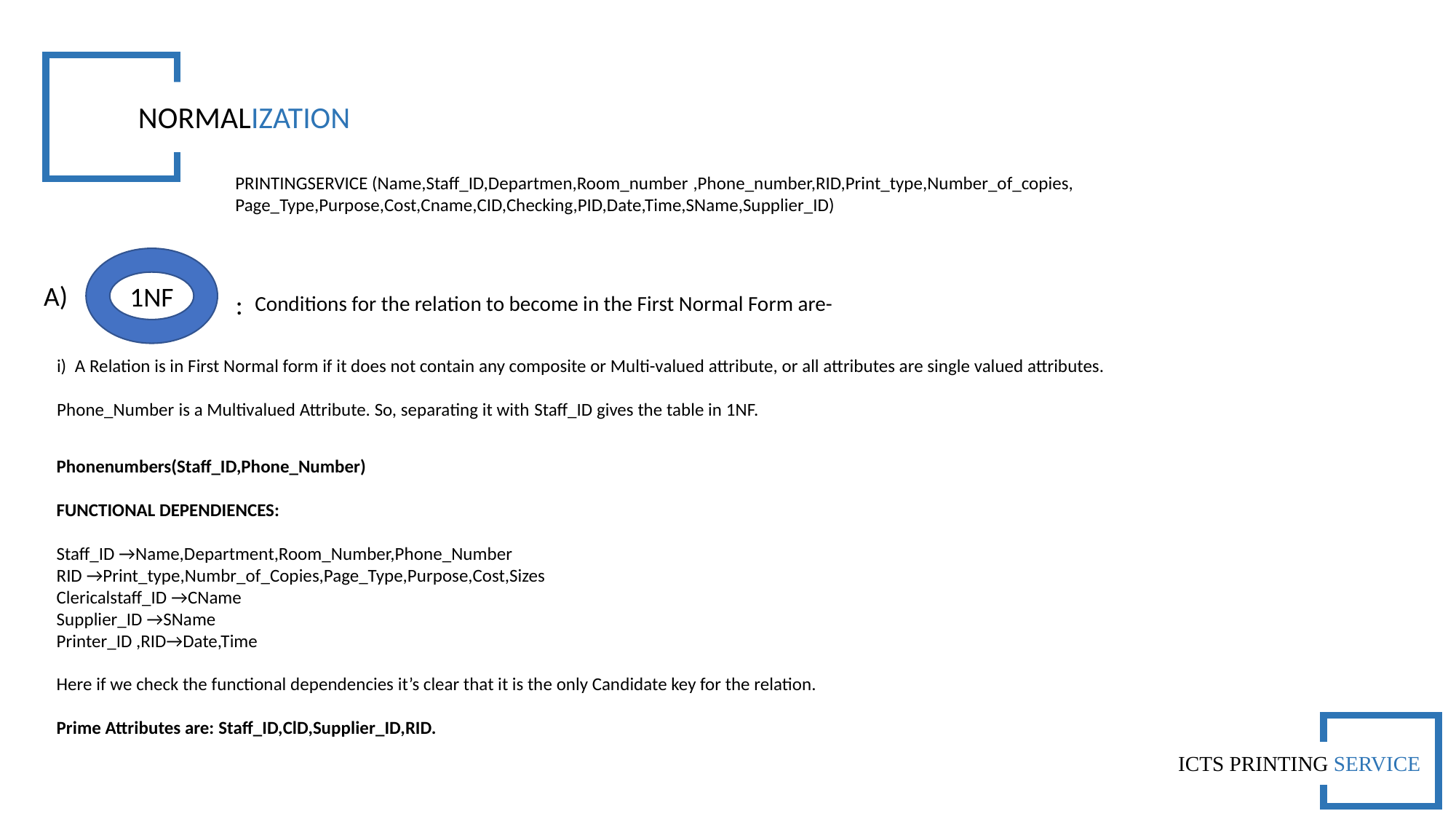

D
NORMALIZATION
PRINTINGSERVICE (Name,Staff_ID,Departmen,Room_number ,Phone_number,RID,Print_type,Number_of_copies,
Page_Type,Purpose,Cost,Cname,CID,Checking,PID,Date,Time,SName,Supplier_ID)

1NF
A)
:
Conditions for the relation to become in the First Normal Form are-

i)  A Relation is in First Normal form if it does not contain any composite or Multi-valued attribute, or all attributes are single valued attributes.

Phone_Number is a Multivalued Attribute. So, separating it with Staff_ID gives the table in 1NF.

Phonenumbers(Staff_ID,Phone_Number)

FUNCTIONAL DEPENDIENCES:

Staff_ID →Name,Department,Room_Number,Phone_Number
RID →Print_type,Numbr_of_Copies,Page_Type,Purpose,Cost,Sizes
Clericalstaff_ID →CName
Supplier_ID →SName
Printer_ID ,RID→Date,Time

Here if we check the functional dependencies it’s clear that it is the only Candidate key for the relation.

Prime Attributes are: Staff_ID,ClD,Supplier_ID,RID.

ICTS PRINTING SERVICE